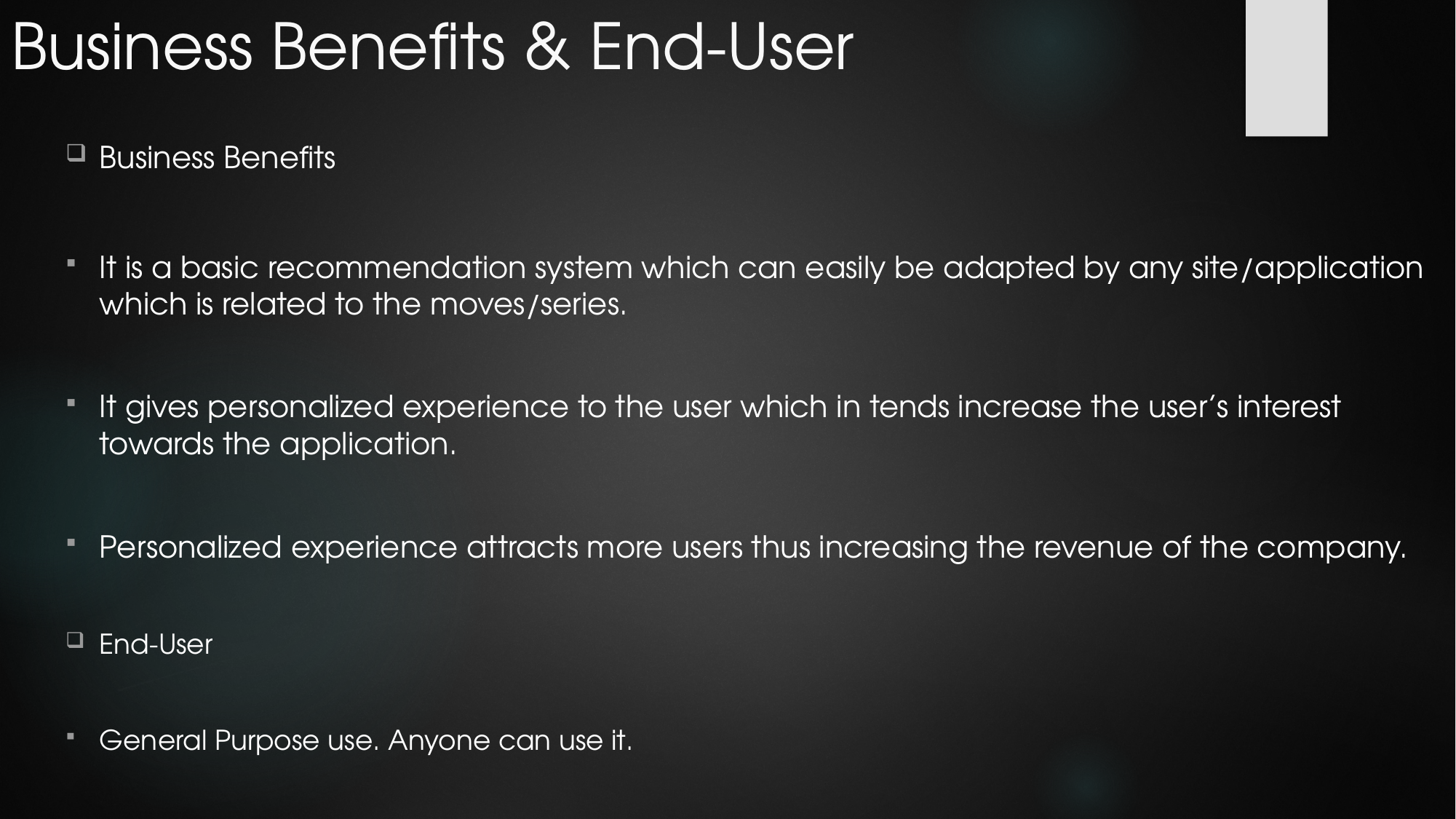

# Business Benefits & End-User
Business Benefits

It is a basic recommendation system which can easily be adapted by any site/application which is related to the moves/series.

It gives personalized experience to the user which in tends increase the user’s interest towards the application.

Personalized experience attracts more users thus increasing the revenue of the company.

End-User

General Purpose use. Anyone can use it.